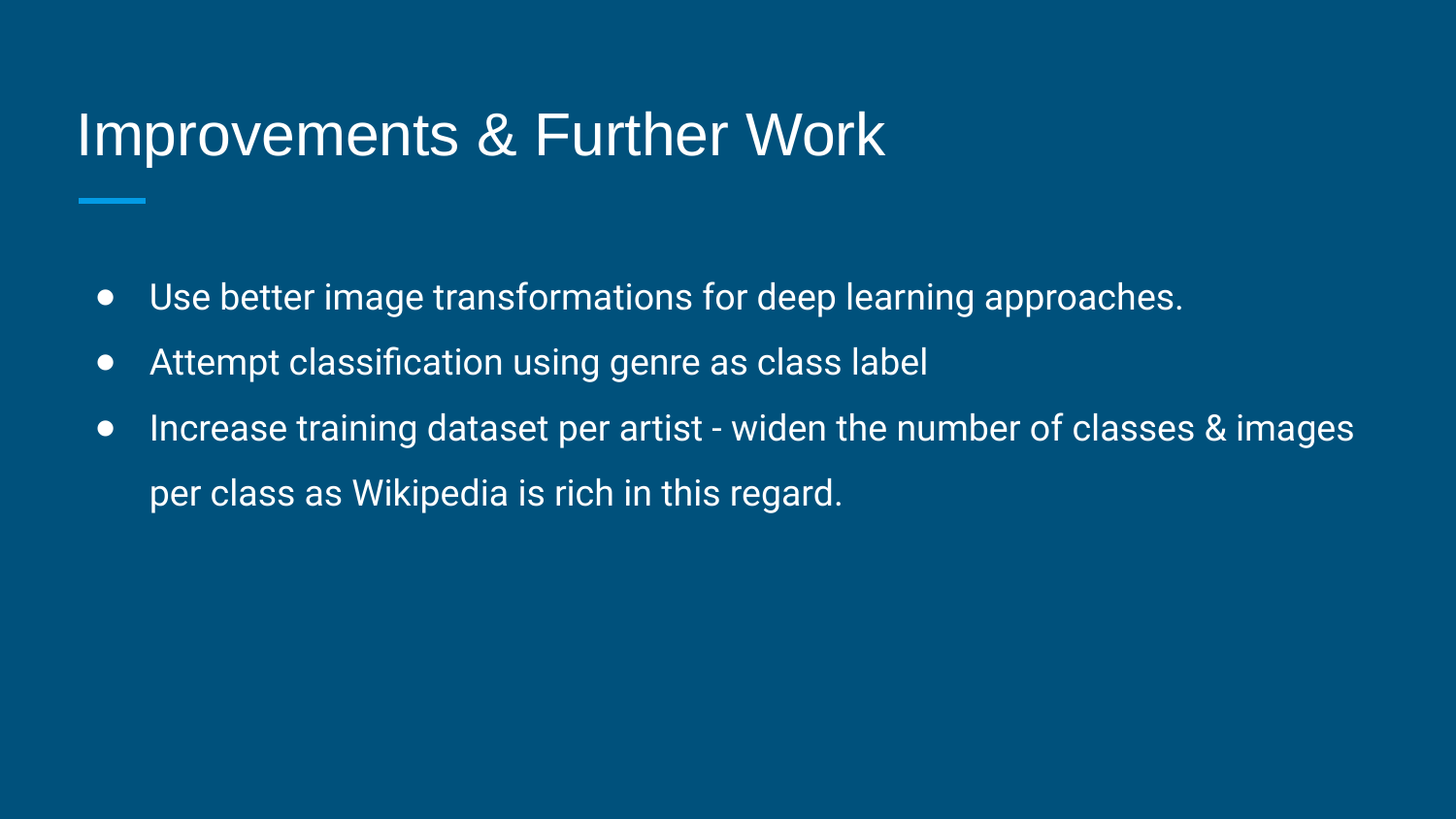

# Improvements & Further Work
Use better image transformations for deep learning approaches.
Attempt classification using genre as class label
Increase training dataset per artist - widen the number of classes & images per class as Wikipedia is rich in this regard.